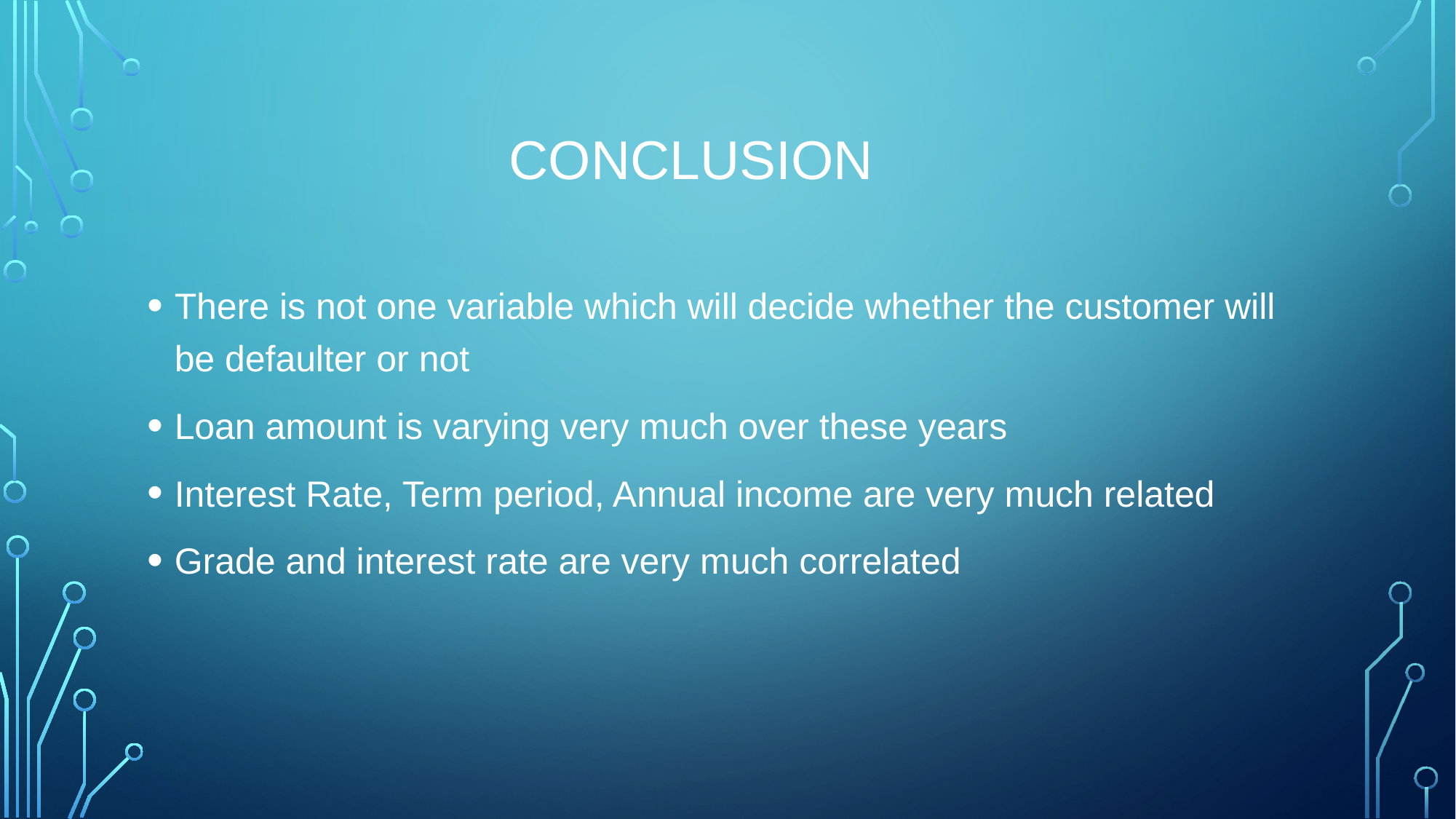

# Conclusion
There is not one variable which will decide whether the customer will be defaulter or not
Loan amount is varying very much over these years
Interest Rate, Term period, Annual income are very much related
Grade and interest rate are very much correlated